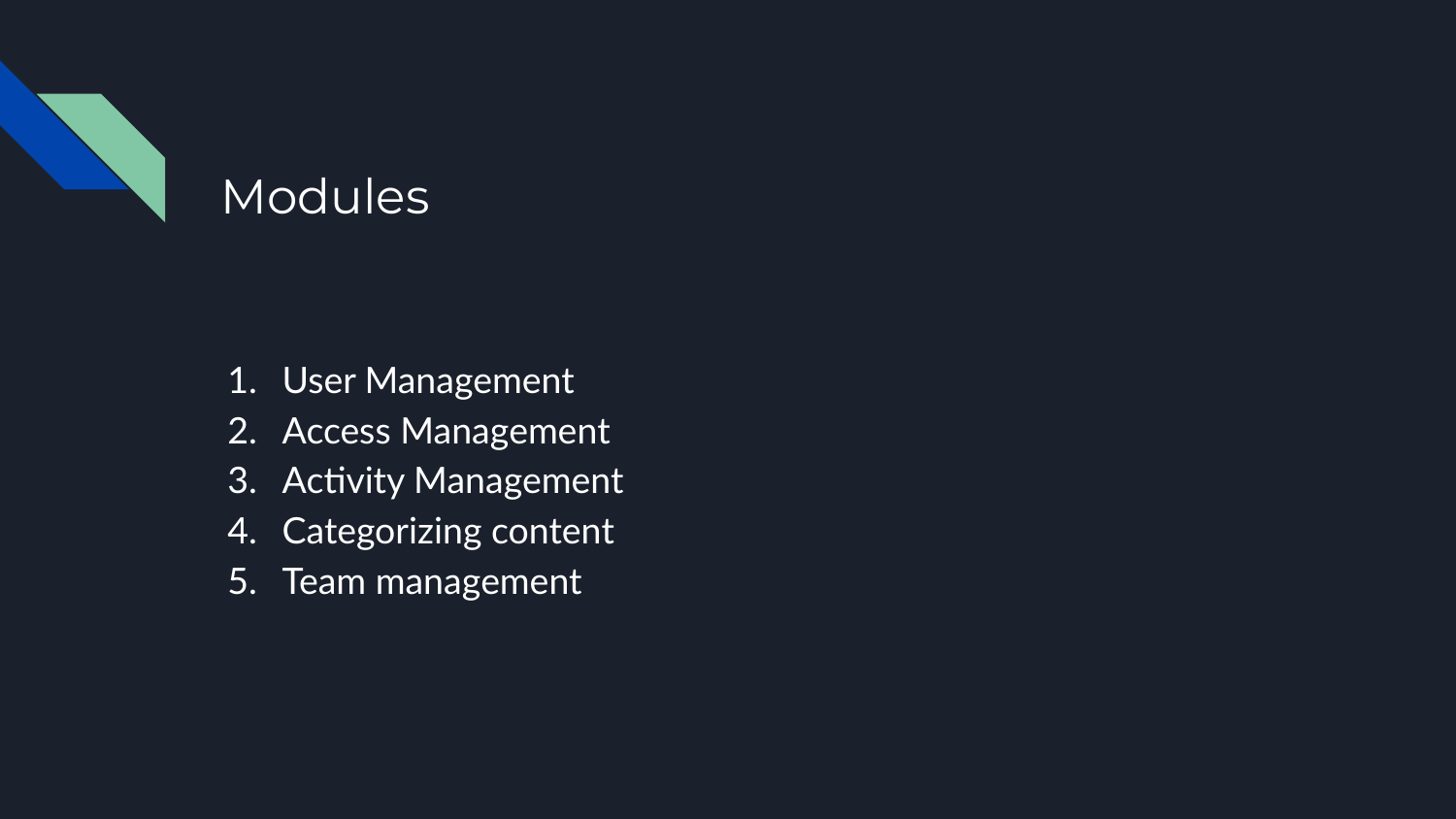

# Modules
User Management
Access Management
Activity Management
Categorizing content
Team management